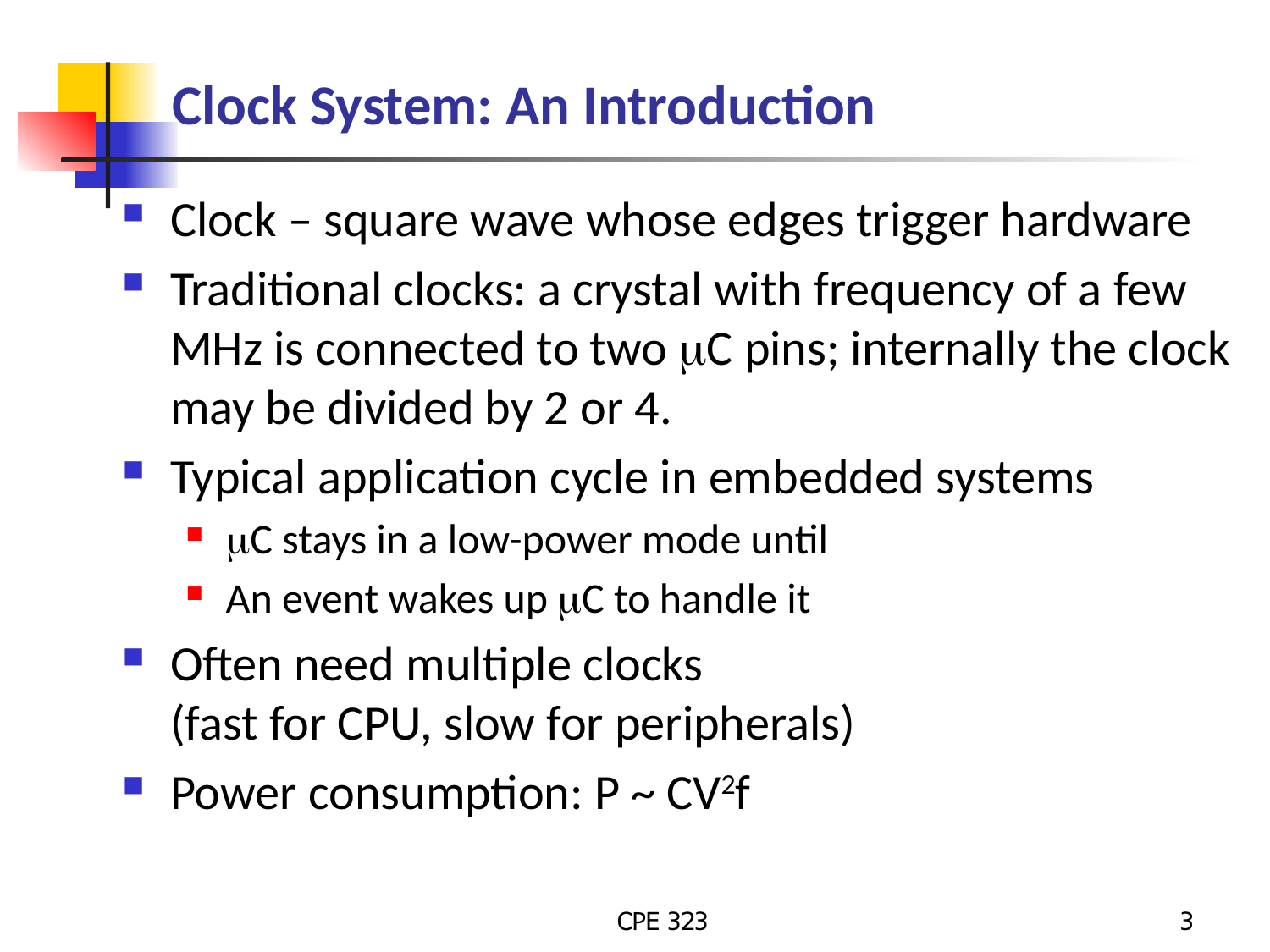

# Clock System: An Introduction
Clock – square wave whose edges trigger hardware
Traditional clocks: a crystal with frequency of a few MHz is connected to two μC pins; internally the clock may be divided by 2 or 4.
Typical application cycle in embedded systems
μC stays in a low-power mode until
An event wakes up μC to handle it
Often need multiple clocks
(fast for CPU, slow for peripherals)
Power consumption: P ~ CV2f
CPE 323
3